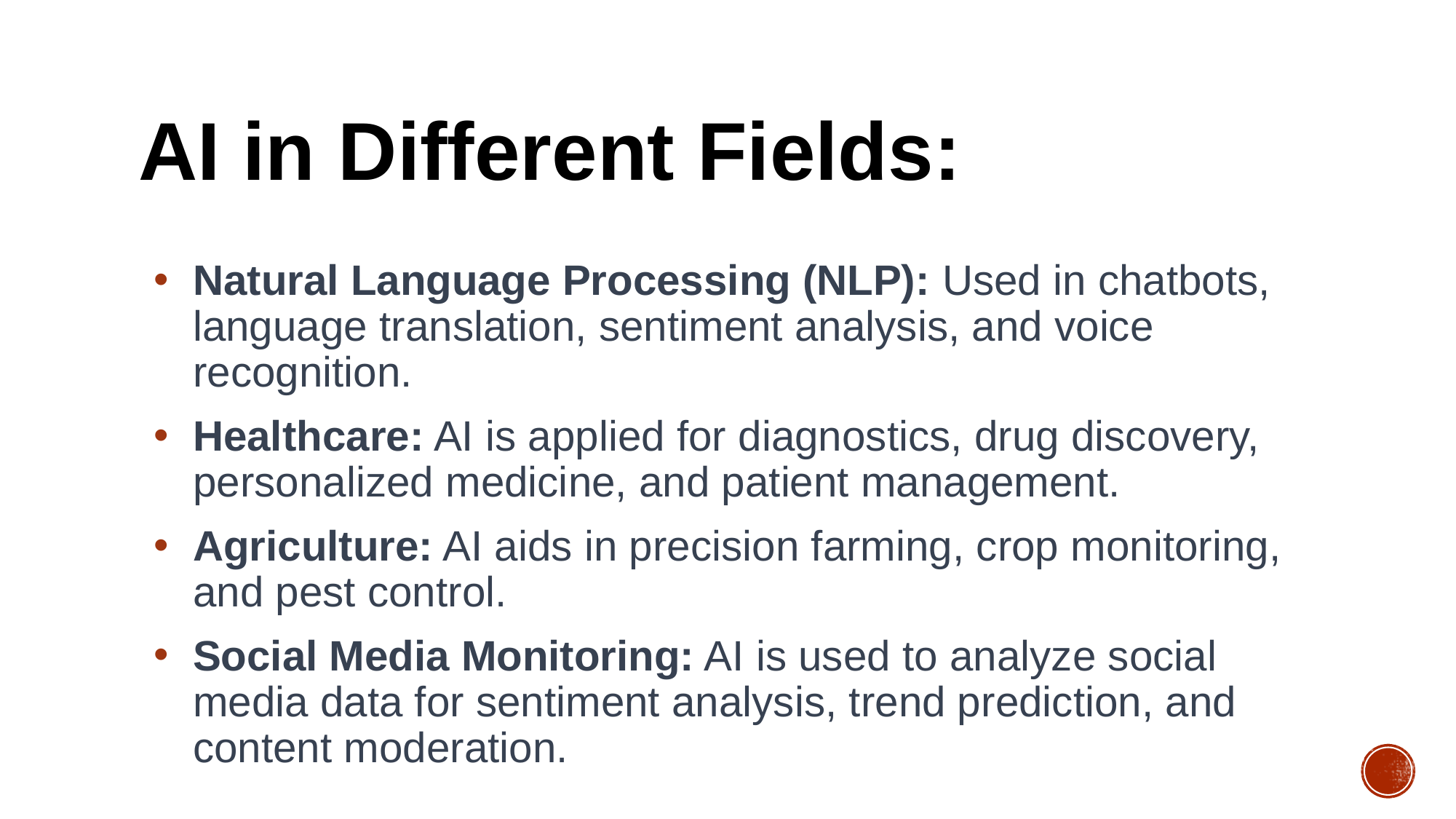

# AI in Different Fields:
Natural Language Processing (NLP): Used in chatbots, language translation, sentiment analysis, and voice recognition.
Healthcare: AI is applied for diagnostics, drug discovery, personalized medicine, and patient management.
Agriculture: AI aids in precision farming, crop monitoring, and pest control.
Social Media Monitoring: AI is used to analyze social media data for sentiment analysis, trend prediction, and content moderation.